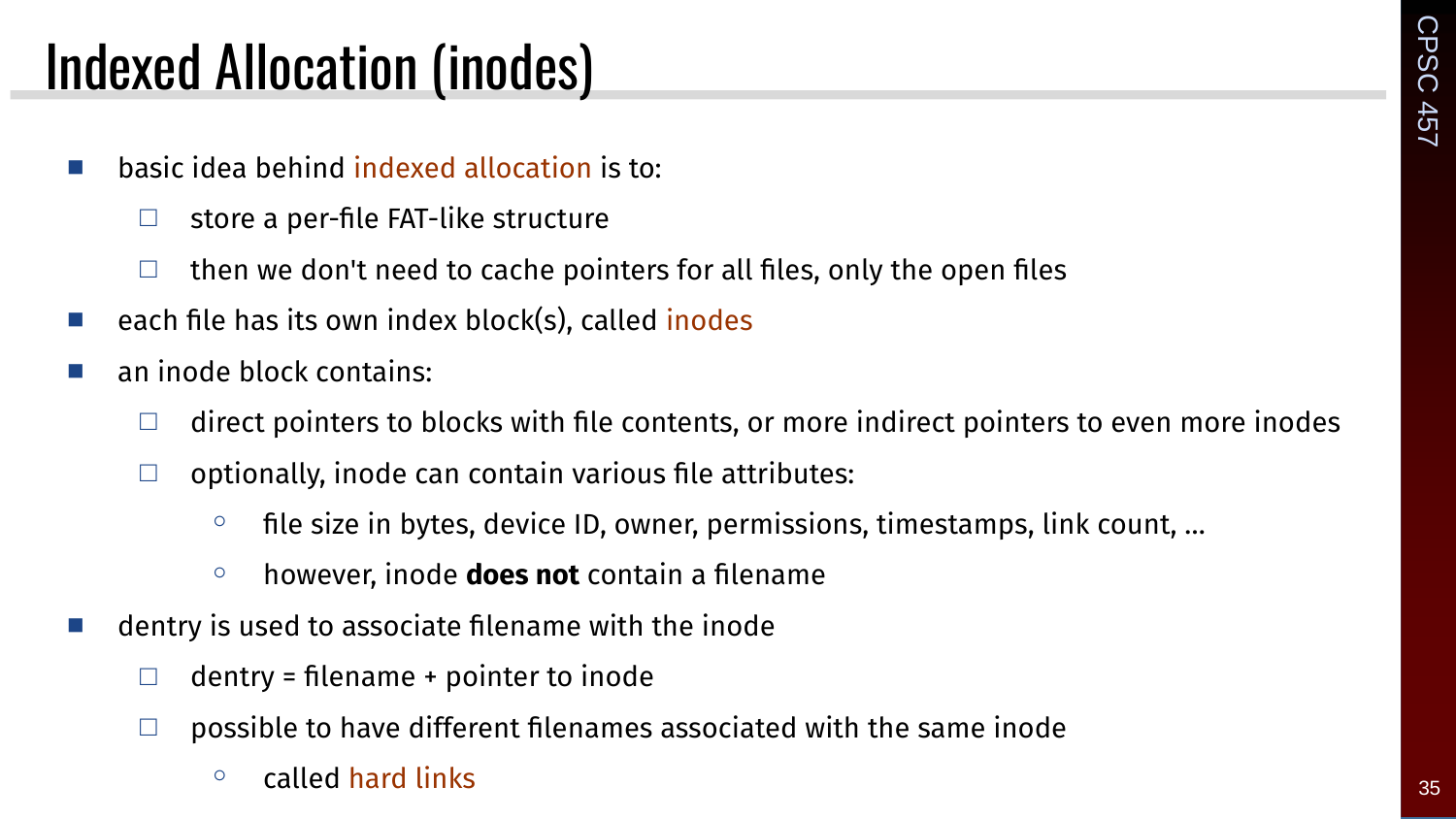

# Indexed Allocation (inodes)
basic idea behind indexed allocation is to:
store a per-file FAT-like structure
then we don't need to cache pointers for all files, only the open files
each file has its own index block(s), called inodes
an inode block contains:
direct pointers to blocks with file contents, or more indirect pointers to even more inodes
optionally, inode can contain various file attributes:
file size in bytes, device ID, owner, permissions, timestamps, link count, …
however, inode does not contain a filename
dentry is used to associate filename with the inode
dentry = filename + pointer to inode
possible to have different filenames associated with the same inode
called hard links